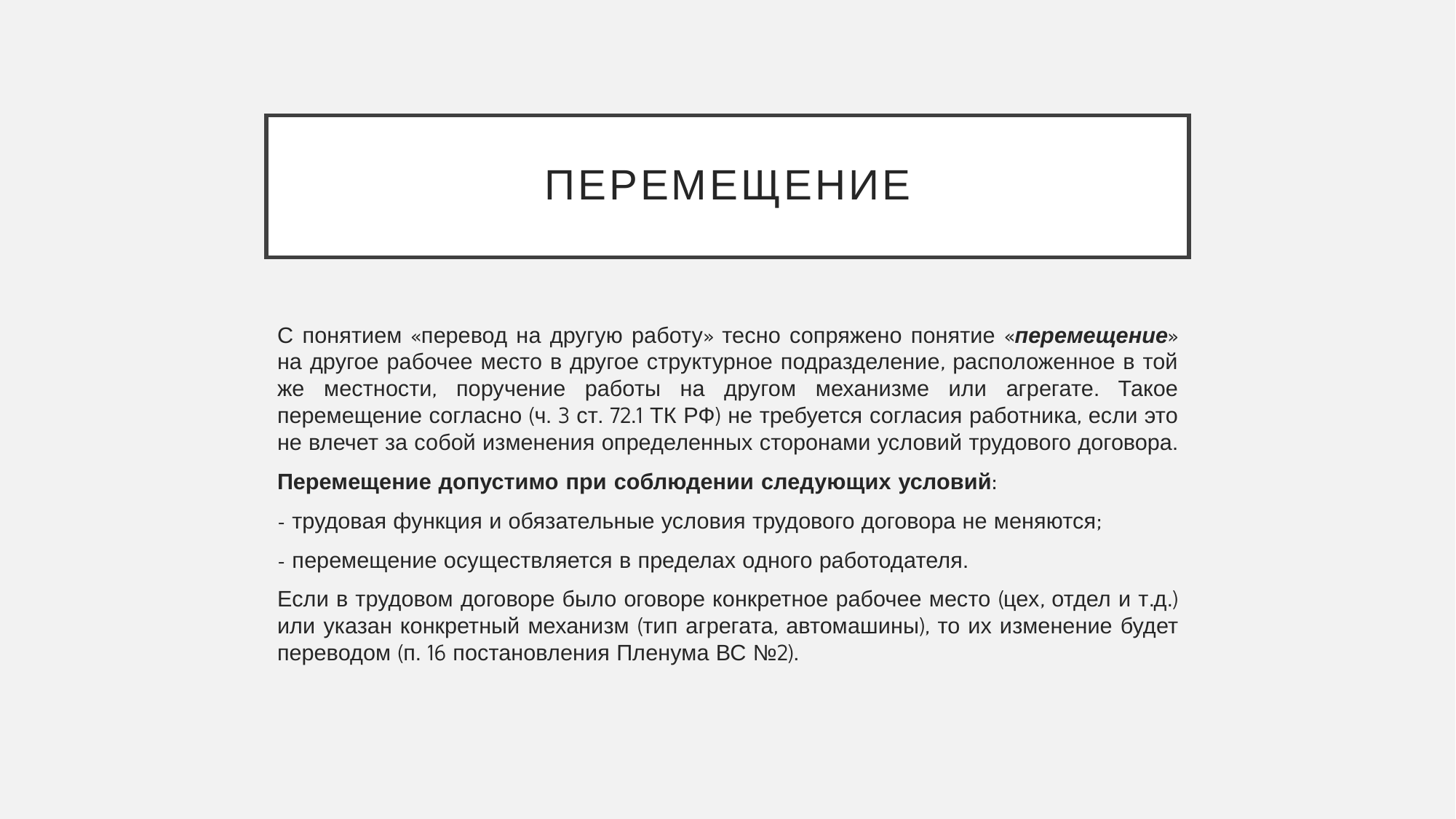

# Перемещение
С понятием «перевод на другую работу» тесно сопряжено понятие «перемещение» на другое рабочее место в другое структурное подразделение, расположенное в той же местности, поручение работы на другом механизме или агрегате. Такое перемещение согласно (ч. 3 ст. 72.1 ТК РФ) не требуется согласия работника, если это не влечет за собой изменения определенных сторонами условий трудового договора.
Перемещение допустимо при соблюдении следующих условий:
- трудовая функция и обязательные условия трудового договора не меняются;
- перемещение осуществляется в пределах одного работодателя.
Если в трудовом договоре было оговоре конкретное рабочее место (цех, отдел и т.д.) или указан конкретный механизм (тип агрегата, автомашины), то их изменение будет переводом (п. 16 постановления Пленума ВС №2).